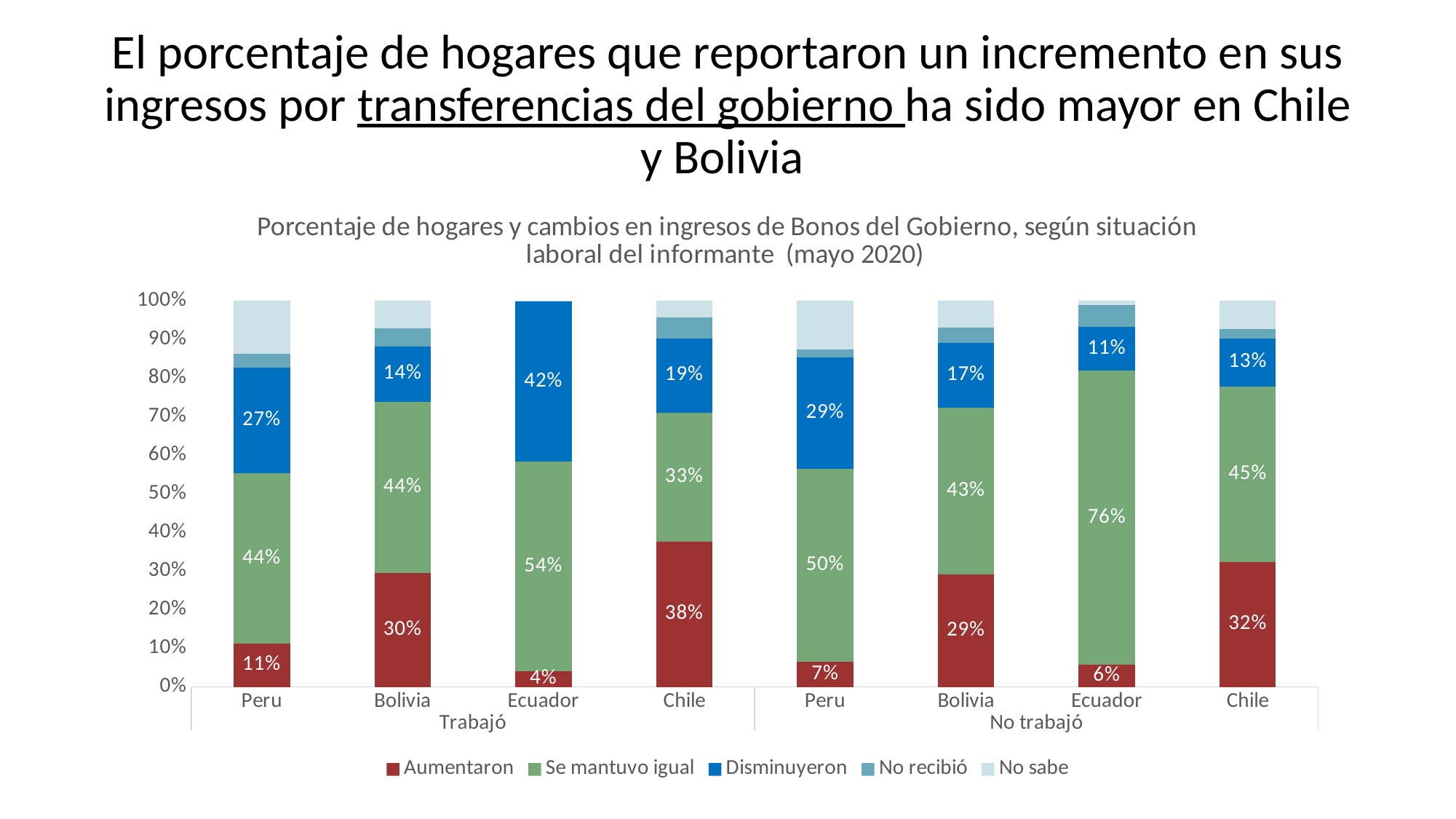

El porcentaje de hogares que reportaron un incremento en sus ingresos por transferencias del gobierno ha sido mayor en Chile y Bolivia

### Chart: Porcentaje de hogares y cambios en ingresos de Bonos del Gobierno, según situación laboral del informante  (mayo 2020)

| Category | Aumentaron | Se mantuvo igual | Disminuyeron | No recibió | No sabe |
|---|---|---|---|---|---|
| Peru | 0.1119 | 0.4406 | 0.2748 | 0.0349 | 0.1378 |
| Bolivia | 0.2955 | 0.4432 | 0.1429 | 0.0471 | 0.0714 |
| Ecuador | 0.0398 | 0.5429 | 0.4159 | 0.0 | 0.0013 |
| Chile | 0.377 | 0.3337 | 0.1913 | 0.0546 | 0.0434 |
| Peru | 0.0656 | 0.4988 | 0.289 | 0.0208 | 0.1258 |
| Bolivia | 0.2904 | 0.4328 | 0.1679 | 0.0386 | 0.0703 |
| Ecuador | 0.058 | 0.7602 | 0.1141 | 0.0557 | 0.012 |
| Chile | 0.3241 | 0.4532 | 0.1251 | 0.0246 | 0.0731 |